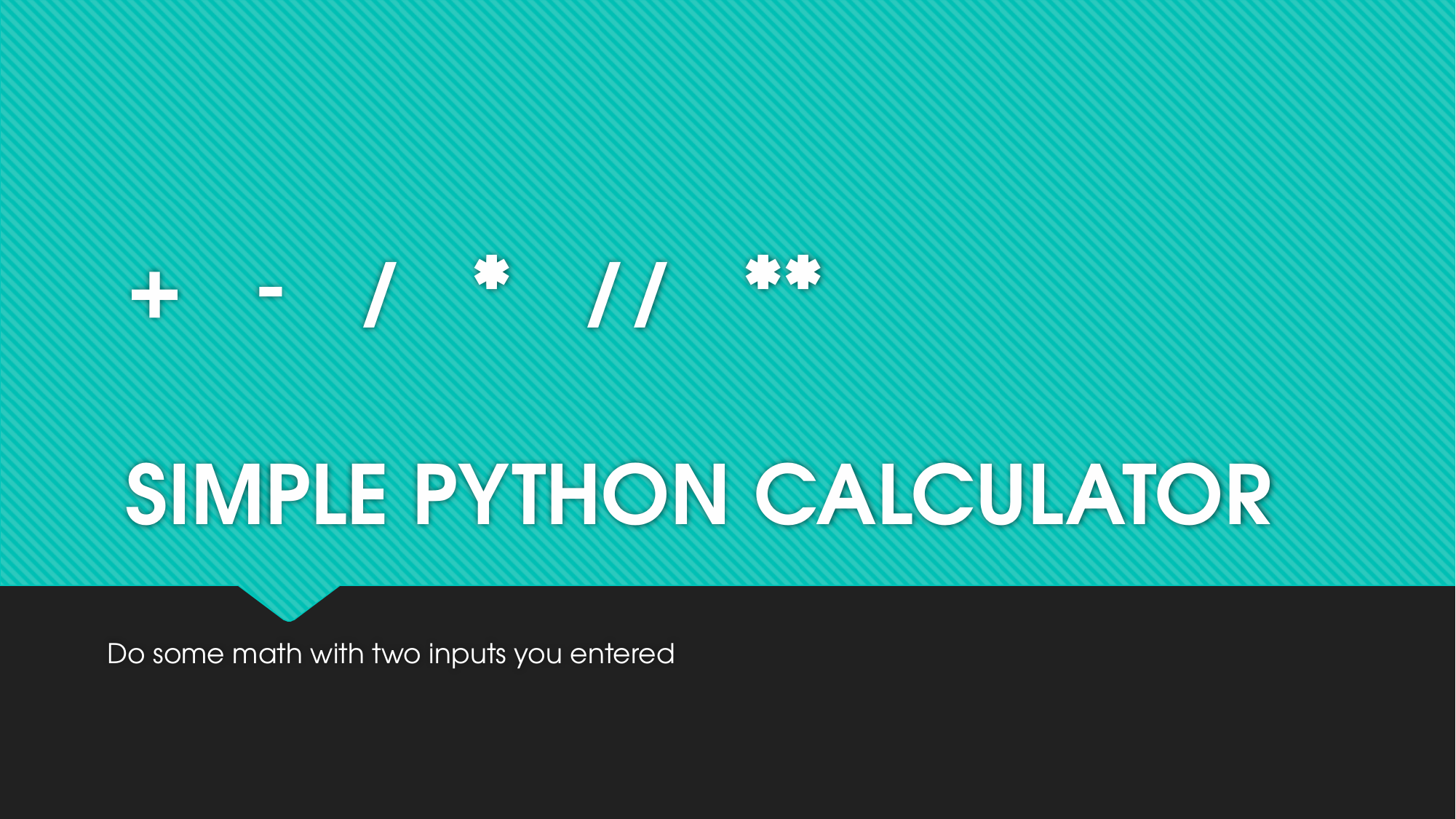

# +   -   /   *   //   **
SIMPLE PYTHON CALCULATOR
Do some math with two inputs you entered